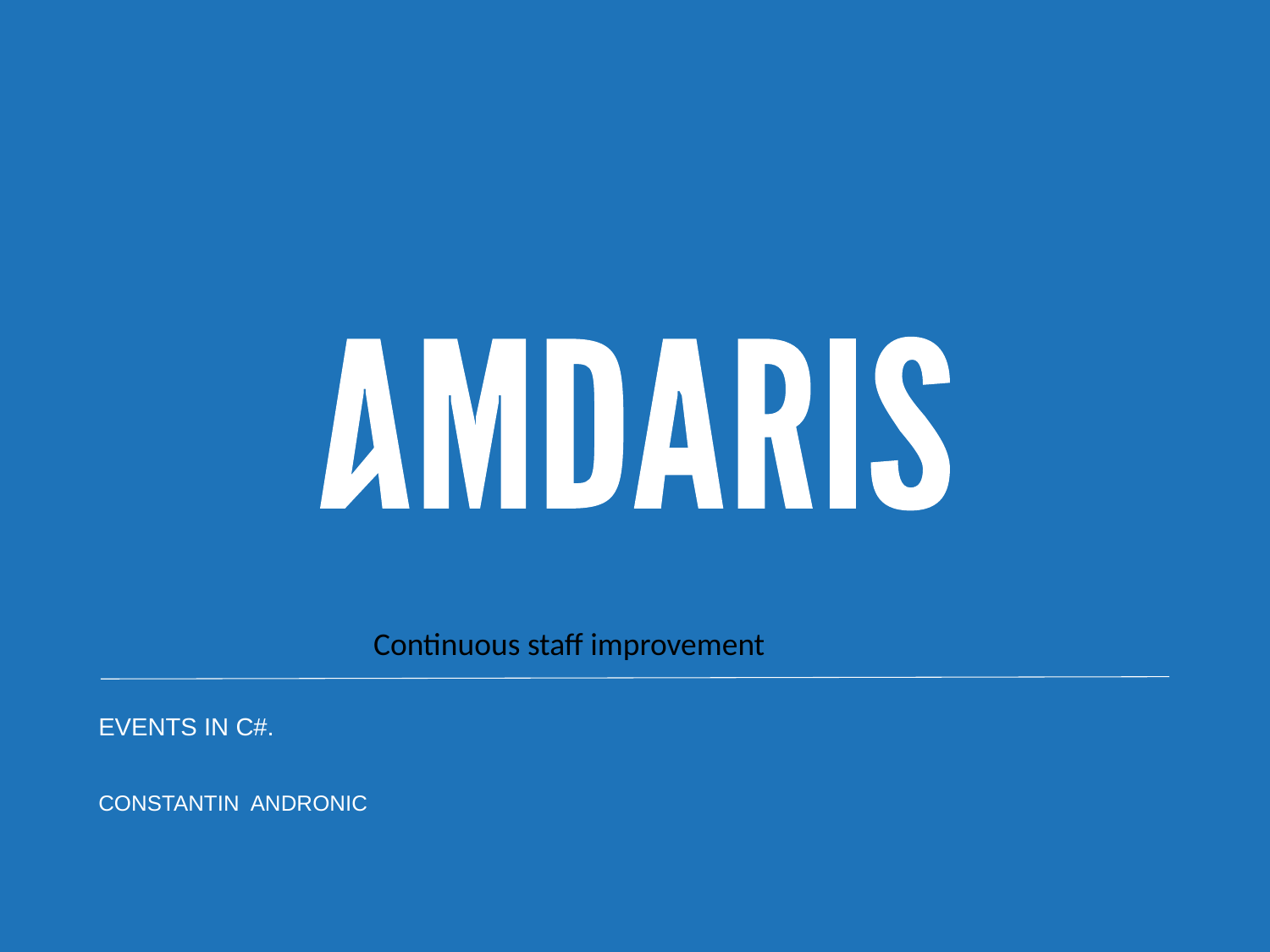

Continuous staff improvement
# Events in C#.
Constantin  andronic